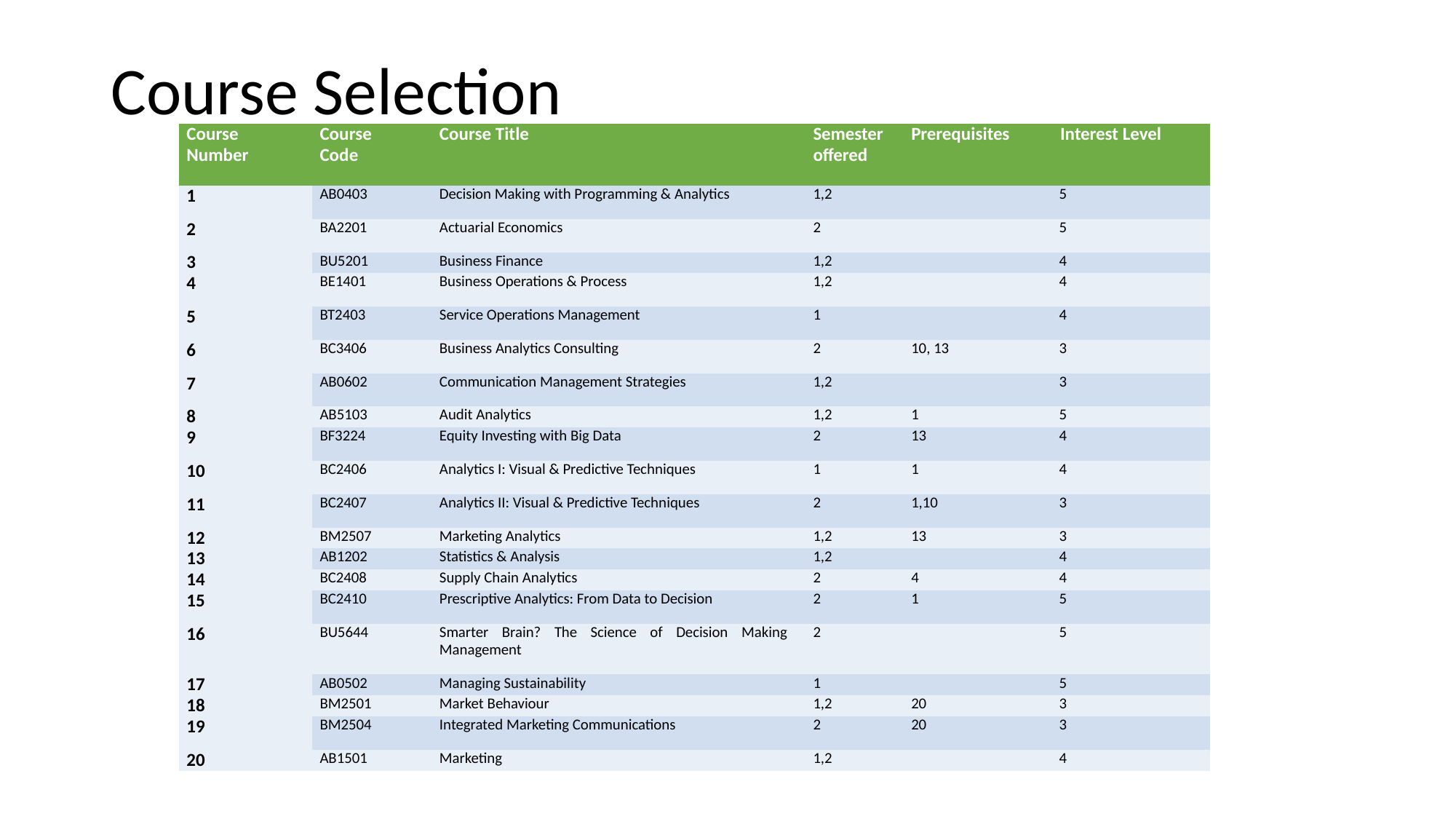

# Course Selection
| Course Number | Course Code | Course Title | Semester offered | Prerequisites | Interest Level |
| --- | --- | --- | --- | --- | --- |
| 1 | AB0403 | Decision Making with Programming & Analytics | 1,2 |  | 5 |
| 2 | BA2201 | Actuarial Economics | 2 |  | 5 |
| 3 | BU5201 | Business Finance | 1,2 |  | 4 |
| 4 | BE1401 | Business Operations & Process | 1,2 |  | 4 |
| 5 | BT2403 | Service Operations Management | 1 |  | 4 |
| 6 | BC3406 | Business Analytics Consulting | 2 | 10, 13 | 3 |
| 7 | AB0602 | Communication Management Strategies | 1,2 |  | 3 |
| 8 | AB5103 | Audit Analytics | 1,2 | 1 | 5 |
| 9 | BF3224 | Equity Investing with Big Data | 2 | 13 | 4 |
| 10 | BC2406 | Analytics I: Visual & Predictive Techniques | 1 | 1 | 4 |
| 11 | BC2407 | Analytics II: Visual & Predictive Techniques | 2 | 1,10 | 3 |
| 12 | BM2507 | Marketing Analytics | 1,2 | 13 | 3 |
| 13 | AB1202 | Statistics & Analysis | 1,2 |  | 4 |
| 14 | BC2408 | Supply Chain Analytics | 2 | 4 | 4 |
| 15 | BC2410 | Prescriptive Analytics: From Data to Decision | 2 | 1 | 5 |
| 16 | BU5644 | Smarter Brain? The Science of Decision Making Management | 2 |  | 5 |
| 17 | AB0502 | Managing Sustainability | 1 |  | 5 |
| 18 | BM2501 | Market Behaviour | 1,2 | 20 | 3 |
| 19 | BM2504 | Integrated Marketing Communications | 2 | 20 | 3 |
| 20 | AB1501 | Marketing | 1,2 |  | 4 |